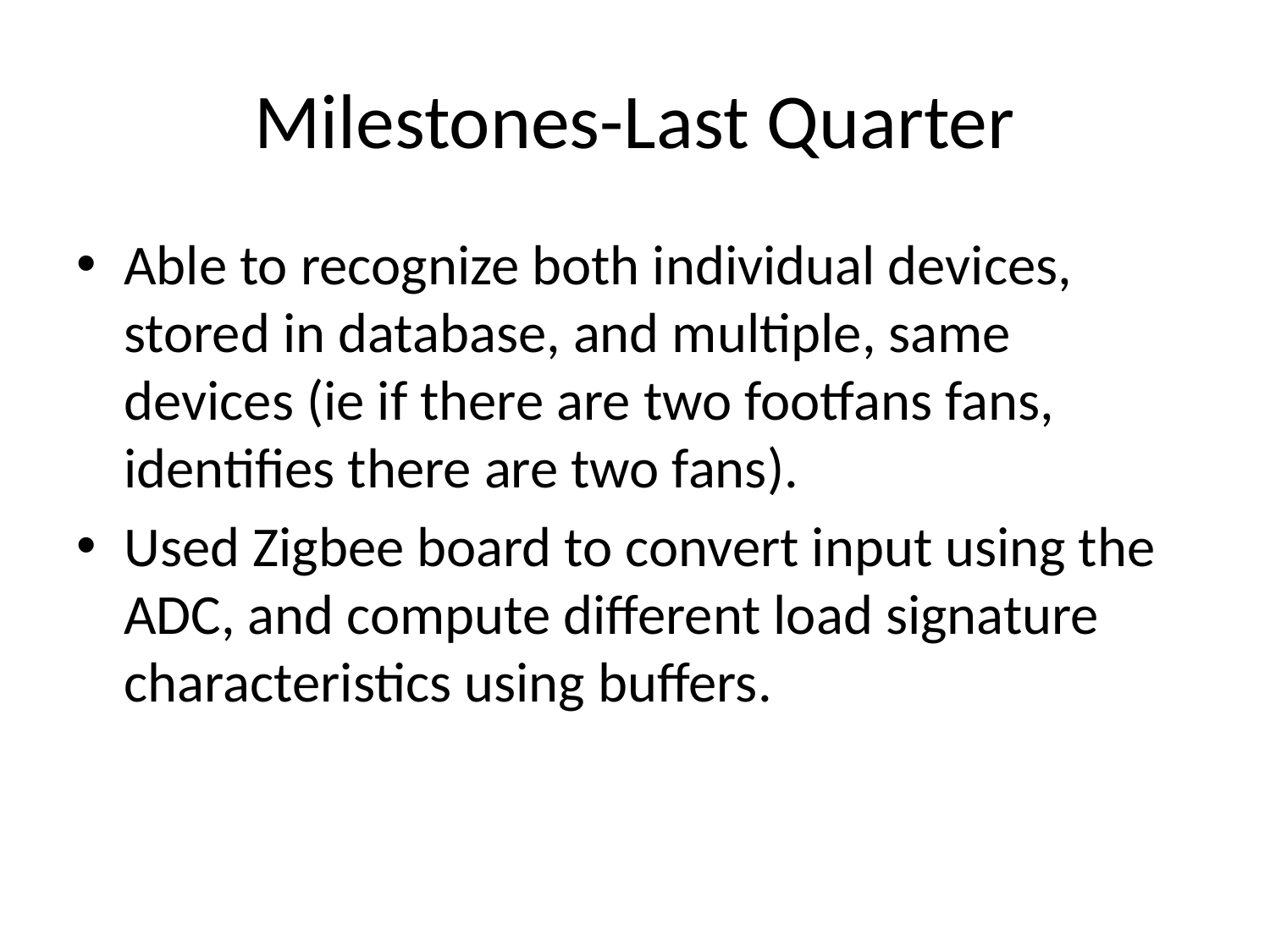

# Milestones-Last Quarter
Able to recognize both individual devices, stored in database, and multiple, same devices (ie if there are two footfans fans, identifies there are two fans).
Used Zigbee board to convert input using the ADC, and compute different load signature characteristics using buffers.